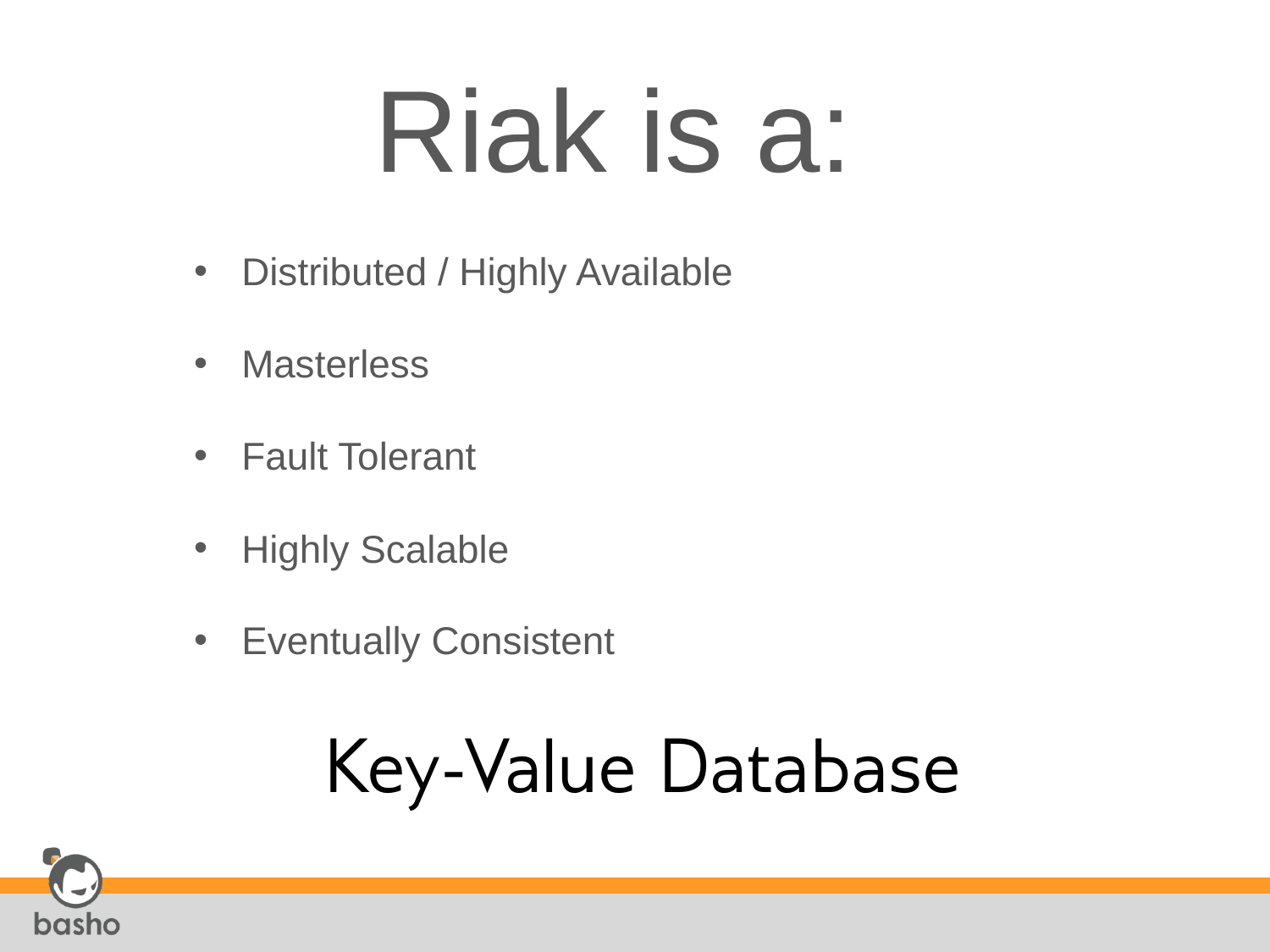

# Riak is a:
Distributed / Highly Available
Masterless
Fault Tolerant
Highly Scalable
Eventually Consistent

Key-Value Database